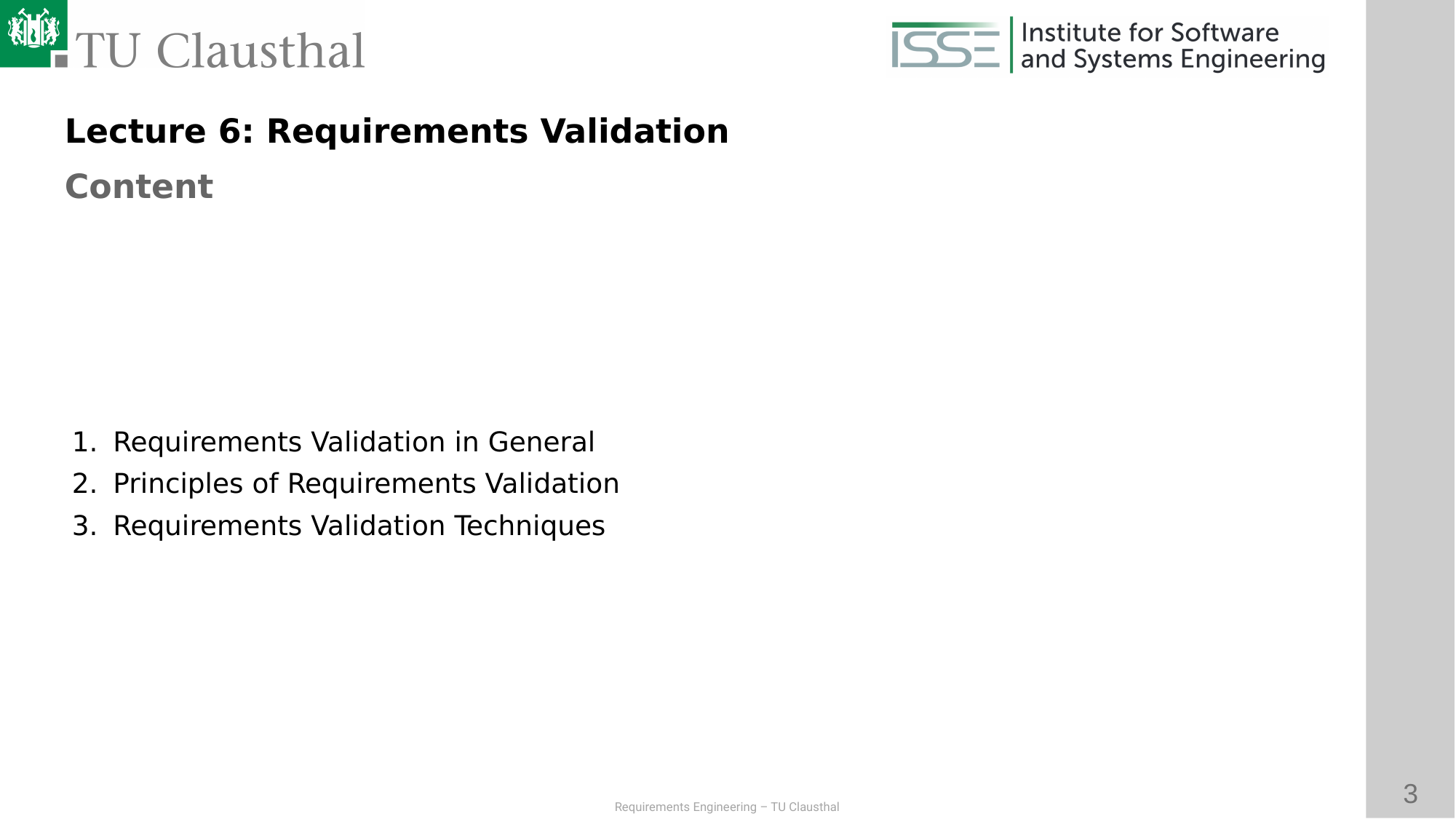

Lecture 6: Requirements Validation
Content

Requirements Validation in General
Principles of Requirements Validation
Requirements Validation Techniques